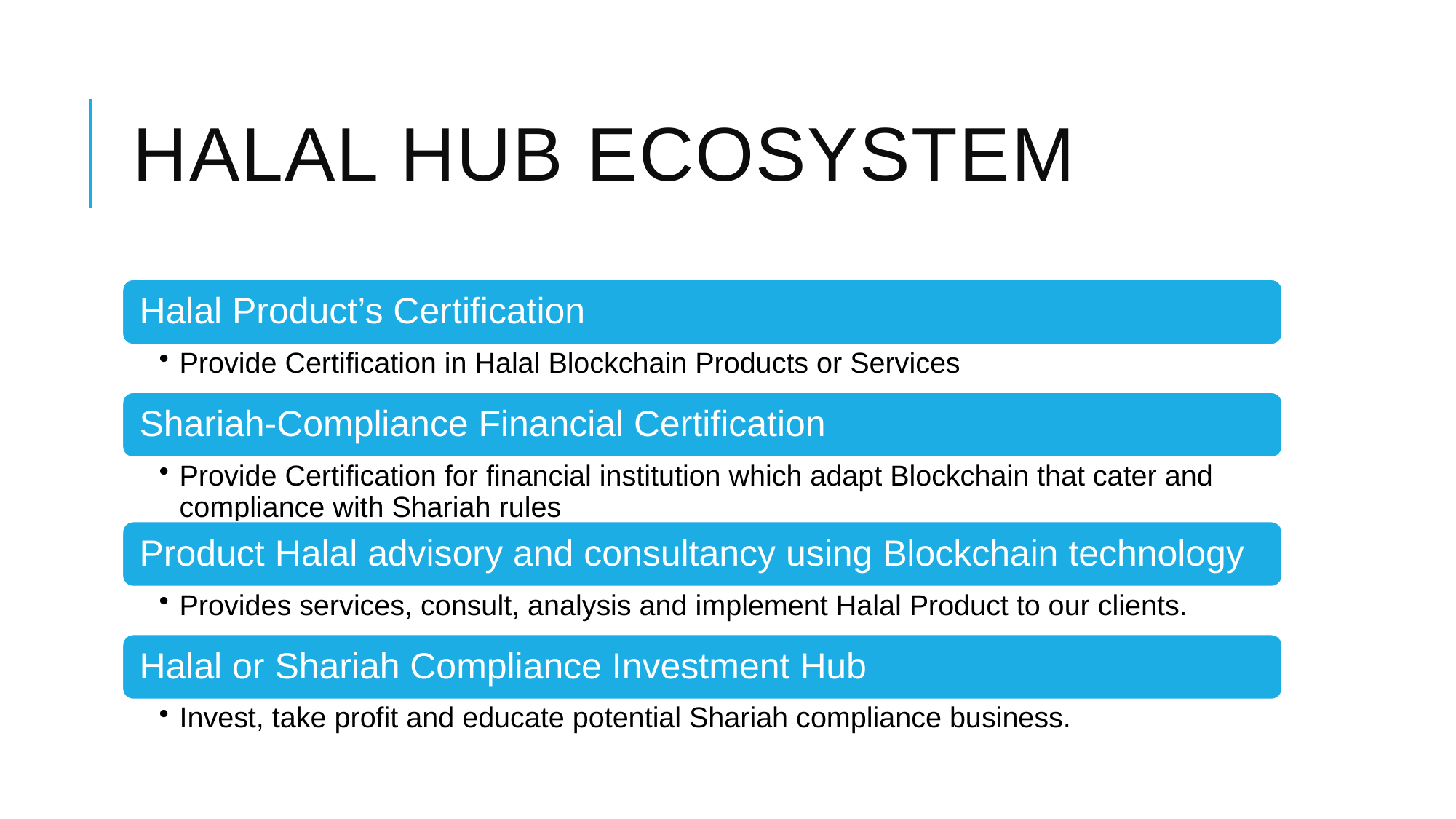

# Halal hub ecosystem
Halal Product’s Certification
Provide Certification in Halal Blockchain Products or Services
Shariah-Compliance Financial Certification
Provide Certification for financial institution which adapt Blockchain that cater and compliance with Shariah rules
Product Halal advisory and consultancy using Blockchain technology
Provides services, consult, analysis and implement Halal Product to our clients.
Halal or Shariah Compliance Investment Hub
Invest, take profit and educate potential Shariah compliance business.